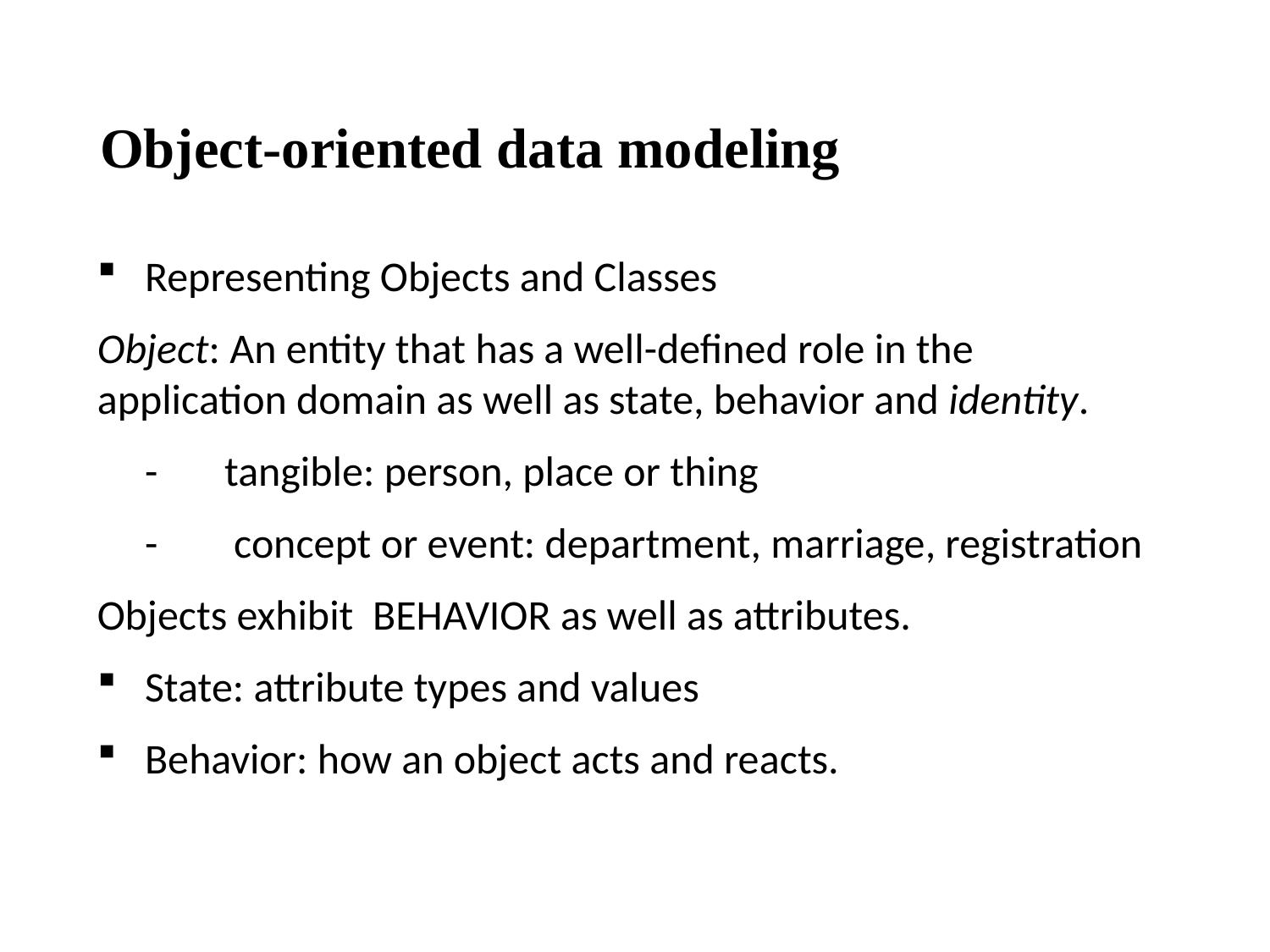

# Object-oriented data modeling
Representing Objects and Classes
Object: An entity that has a well-defined role in the application domain as well as state, behavior and identity.
     -       tangible: person, place or thing
     -        concept or event: department, marriage, registration
Objects exhibit  BEHAVIOR as well as attributes.
State: attribute types and values
Behavior: how an object acts and reacts.
10